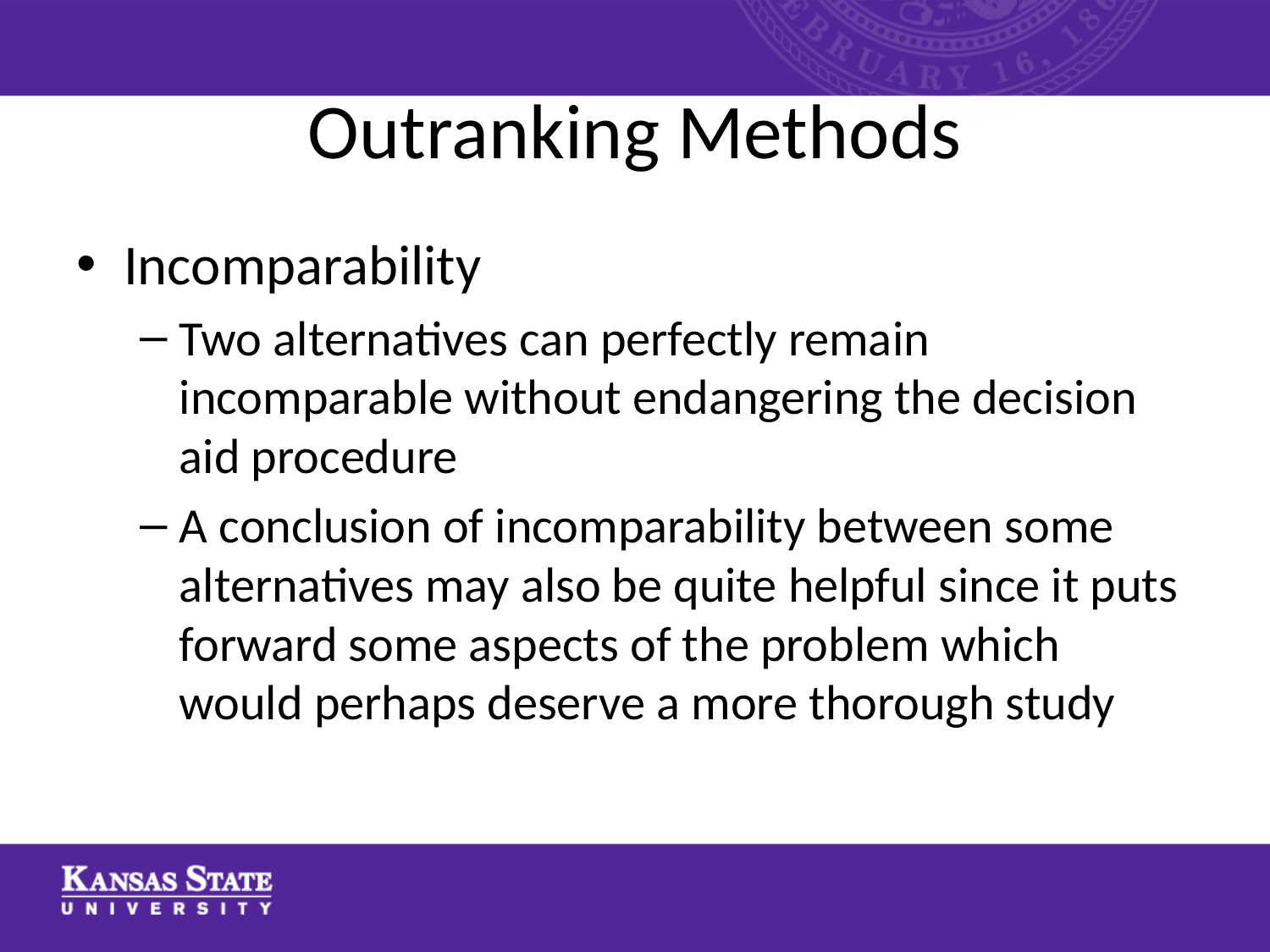

# Outranking Methods
Incomparability
Two alternatives can perfectly remain incomparable without endangering the decision aid procedure
A conclusion of incomparability between some alternatives may also be quite helpful since it puts forward some aspects of the problem which would perhaps deserve a more thorough study